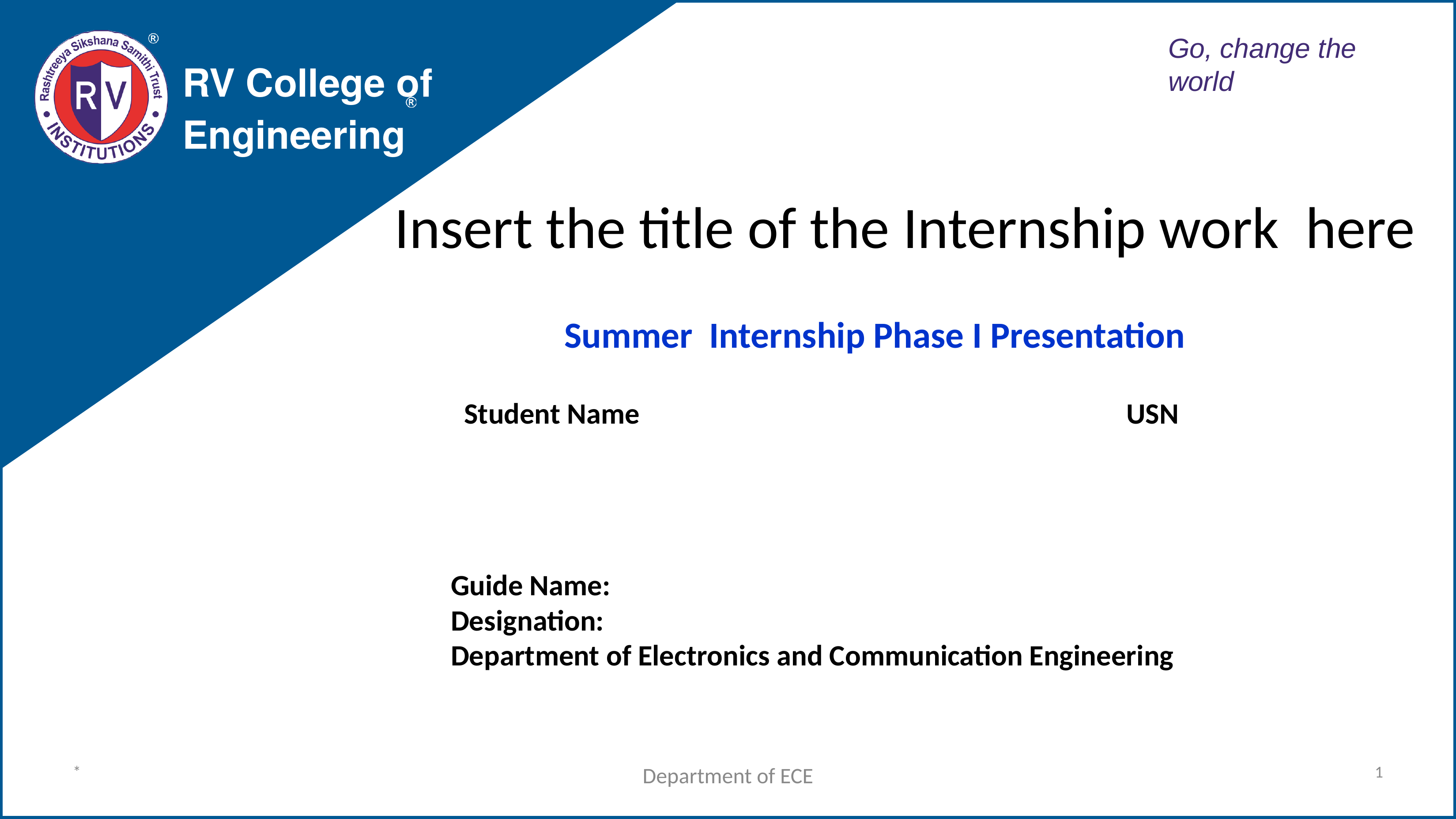

Go, change the world

RV College of
Engineering

Insert the title of the Internship work  here
Summer  Internship Phase I Presentation

Student Name		          					USN

Guide Name:
Designation:
Department of Electronics and Communication Engineering
*
Department of ECE
1